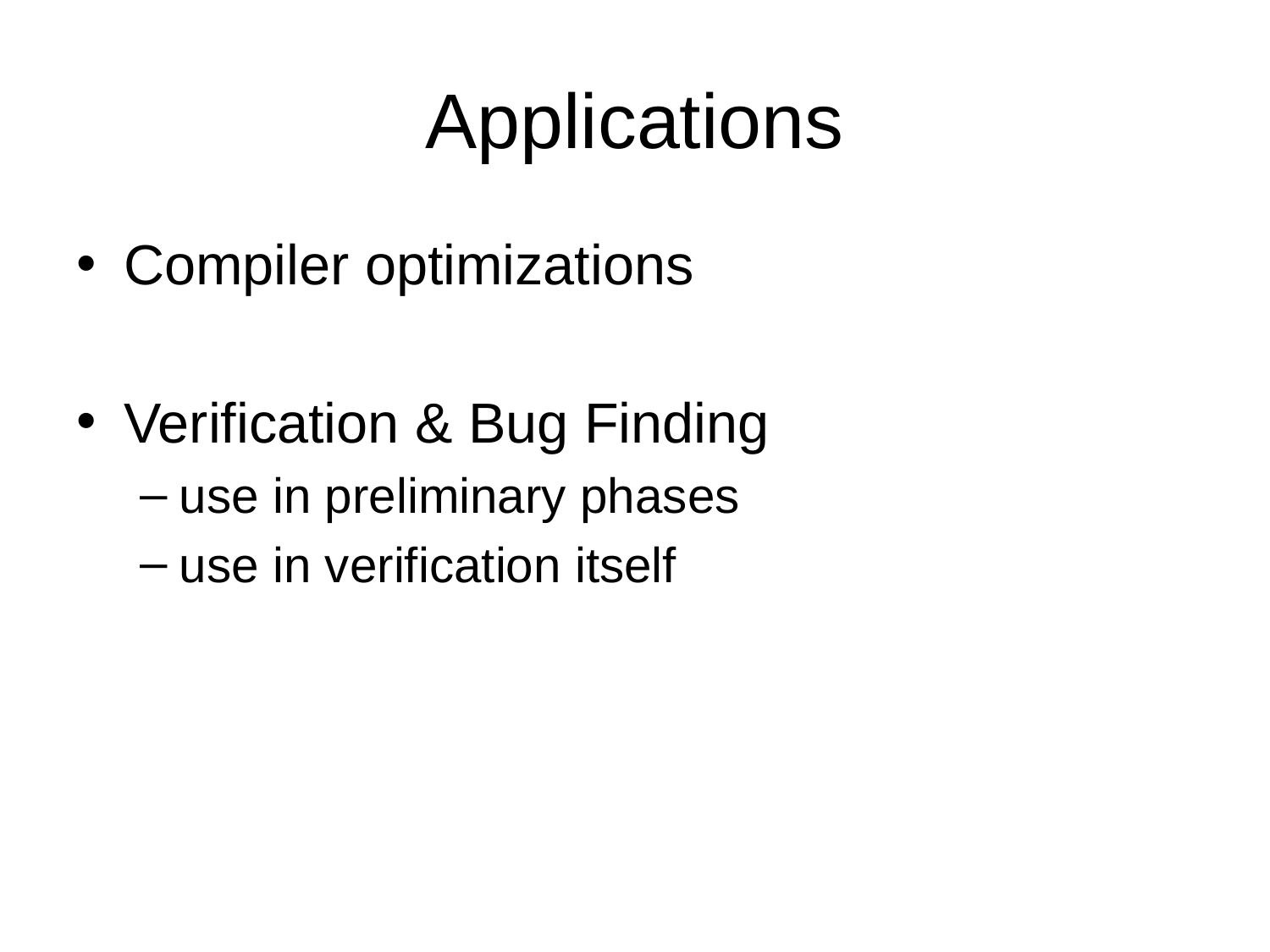

# Applications
Compiler optimizations

Verification & Bug Finding
use in preliminary phases
use in verification itself